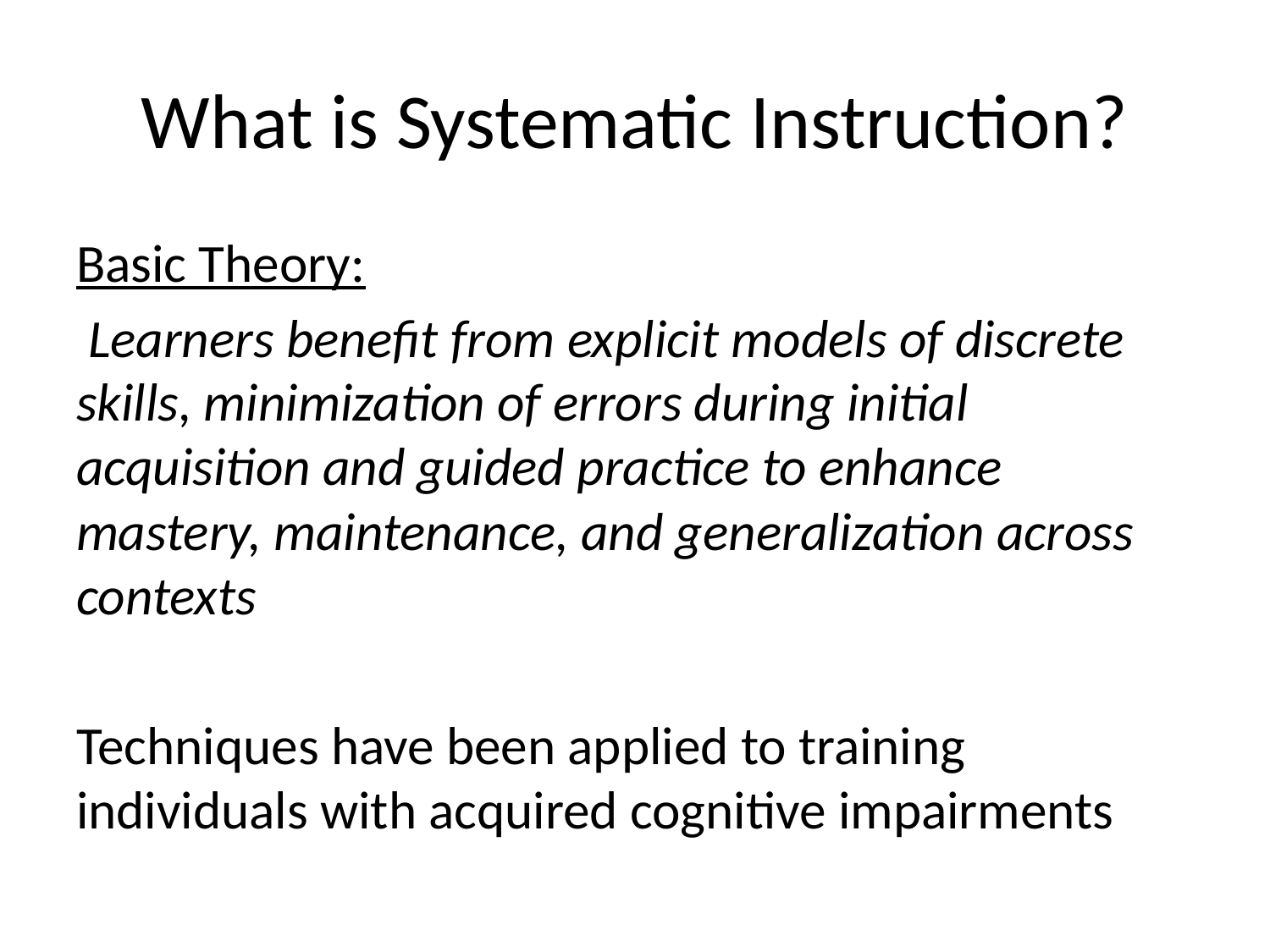

# What is Systematic Instruction?
Basic Theory:
 Learners benefit from explicit models of discrete skills, minimization of errors during initial acquisition and guided practice to enhance mastery, maintenance, and generalization across contexts

Techniques have been applied to training individuals with acquired cognitive impairments